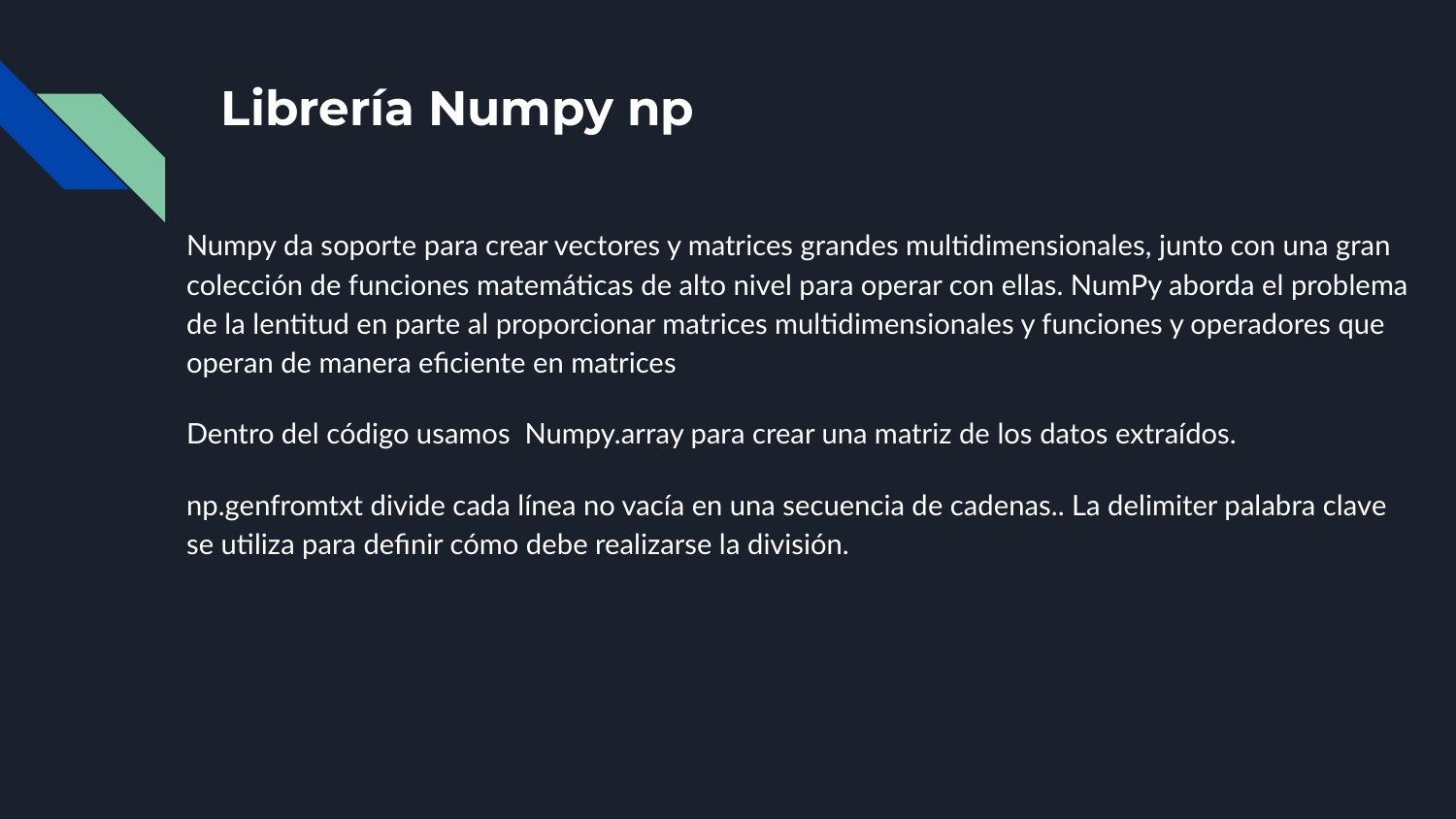

# Librería Numpy np
Numpy da soporte para crear vectores y matrices grandes multidimensionales, junto con una gran colección de funciones matemáticas de alto nivel para operar con ellas. NumPy aborda el problema de la lentitud en parte al proporcionar matrices multidimensionales y funciones y operadores que operan de manera eficiente en matrices
Dentro del código usamos  Numpy.array para crear una matriz de los datos extraídos.
np.genfromtxt divide cada línea no vacía en una secuencia de cadenas.. La delimiter palabra clave se utiliza para definir cómo debe realizarse la división.